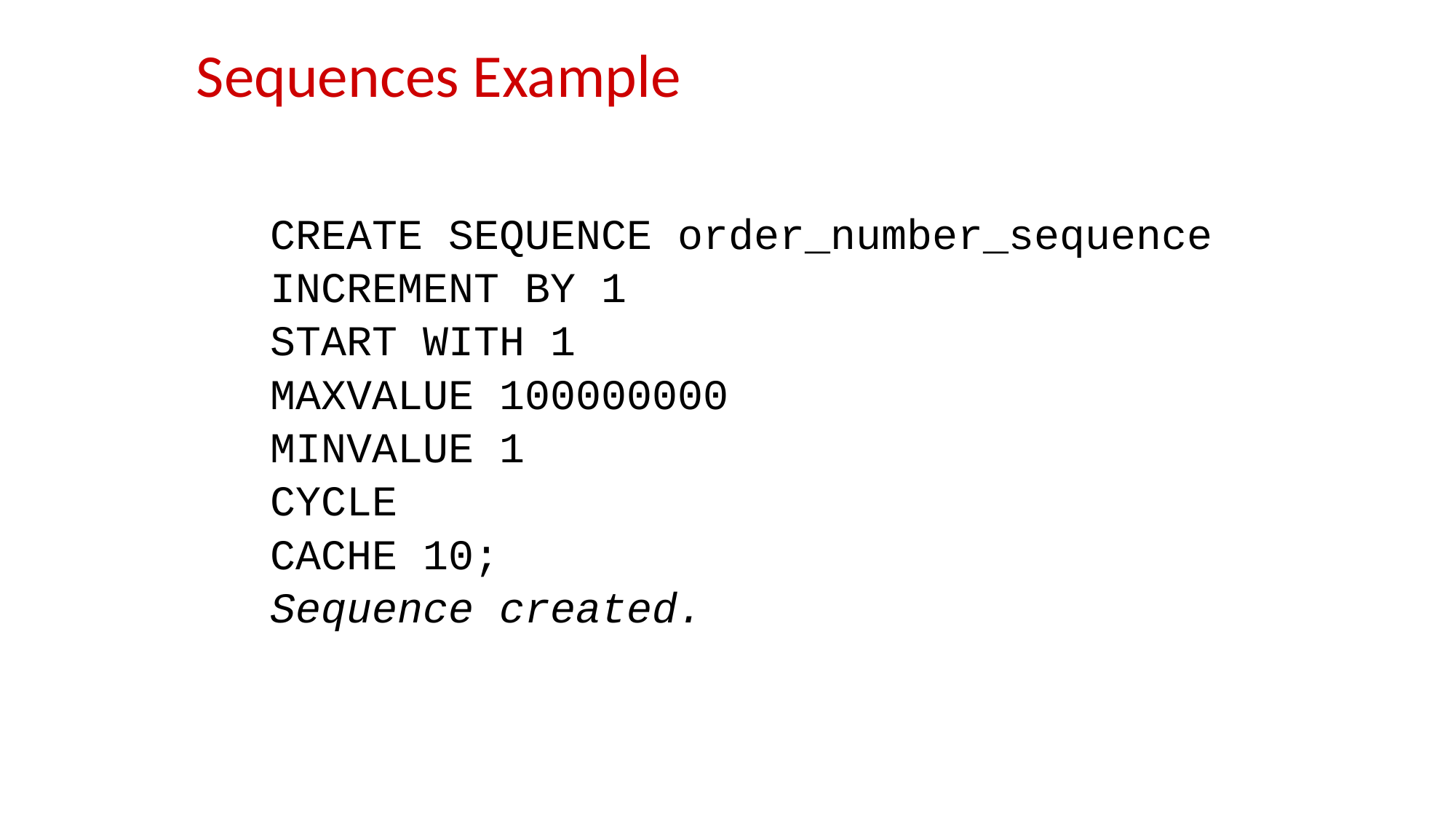

# Sequences Example

CREATE SEQUENCE order_number_sequence
INCREMENT BY 1
START WITH 1
MAXVALUE 100000000
MINVALUE 1
CYCLE
CACHE 10;
Sequence created.